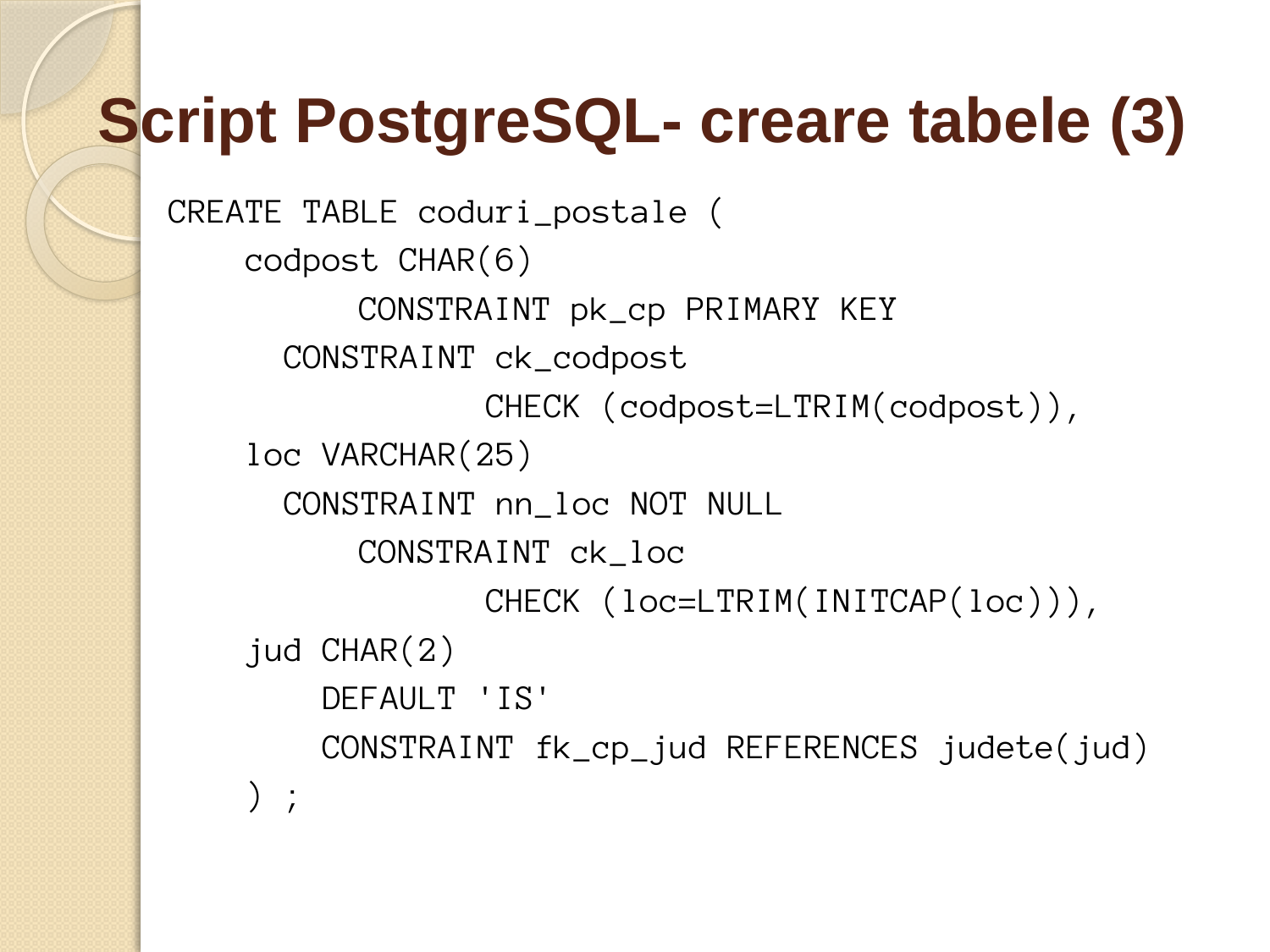

# Script PostgreSQL- creare tabele (3)
CREATE TABLE coduri_postale (
    codpost CHAR(6)
    	CONSTRAINT pk_cp PRIMARY KEY
      CONSTRAINT ck_codpost
			CHECK (codpost=LTRIM(codpost)),
    loc VARCHAR(25)
      CONSTRAINT nn_loc NOT NULL
     	CONSTRAINT ck_loc
			CHECK (loc=LTRIM(INITCAP(loc))),
    jud CHAR(2)
        DEFAULT 'IS'
        CONSTRAINT fk_cp_jud REFERENCES judete(jud)
    ) ;